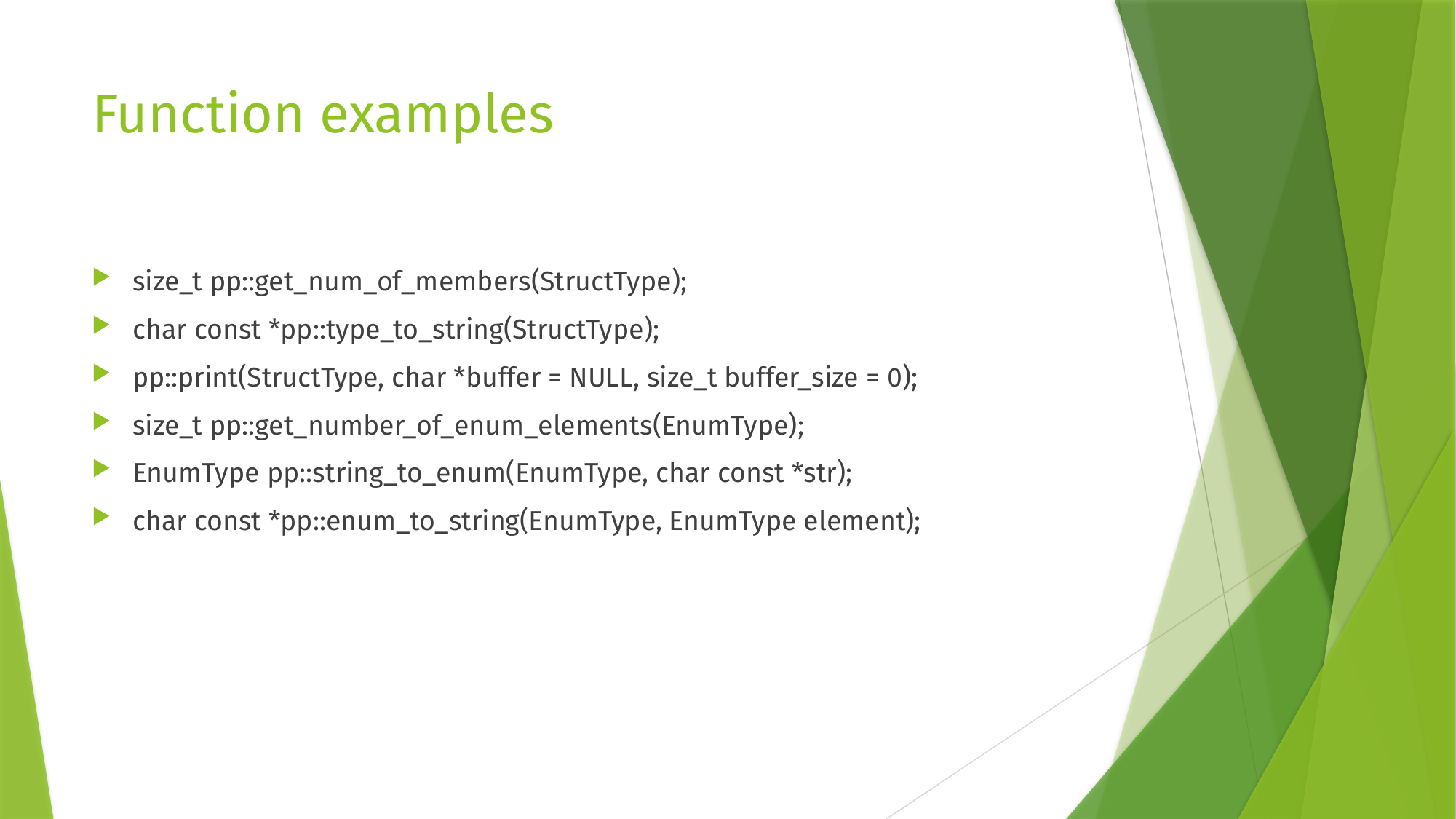

# Function examples
size_t pp::get_num_of_members(StructType);
char const *pp::type_to_string(StructType);
pp::print(StructType, char *buffer = NULL, size_t buffer_size = 0);
size_t pp::get_number_of_enum_elements(EnumType);
EnumType pp::string_to_enum(EnumType, char const *str);
char const *pp::enum_to_string(EnumType, EnumType element);